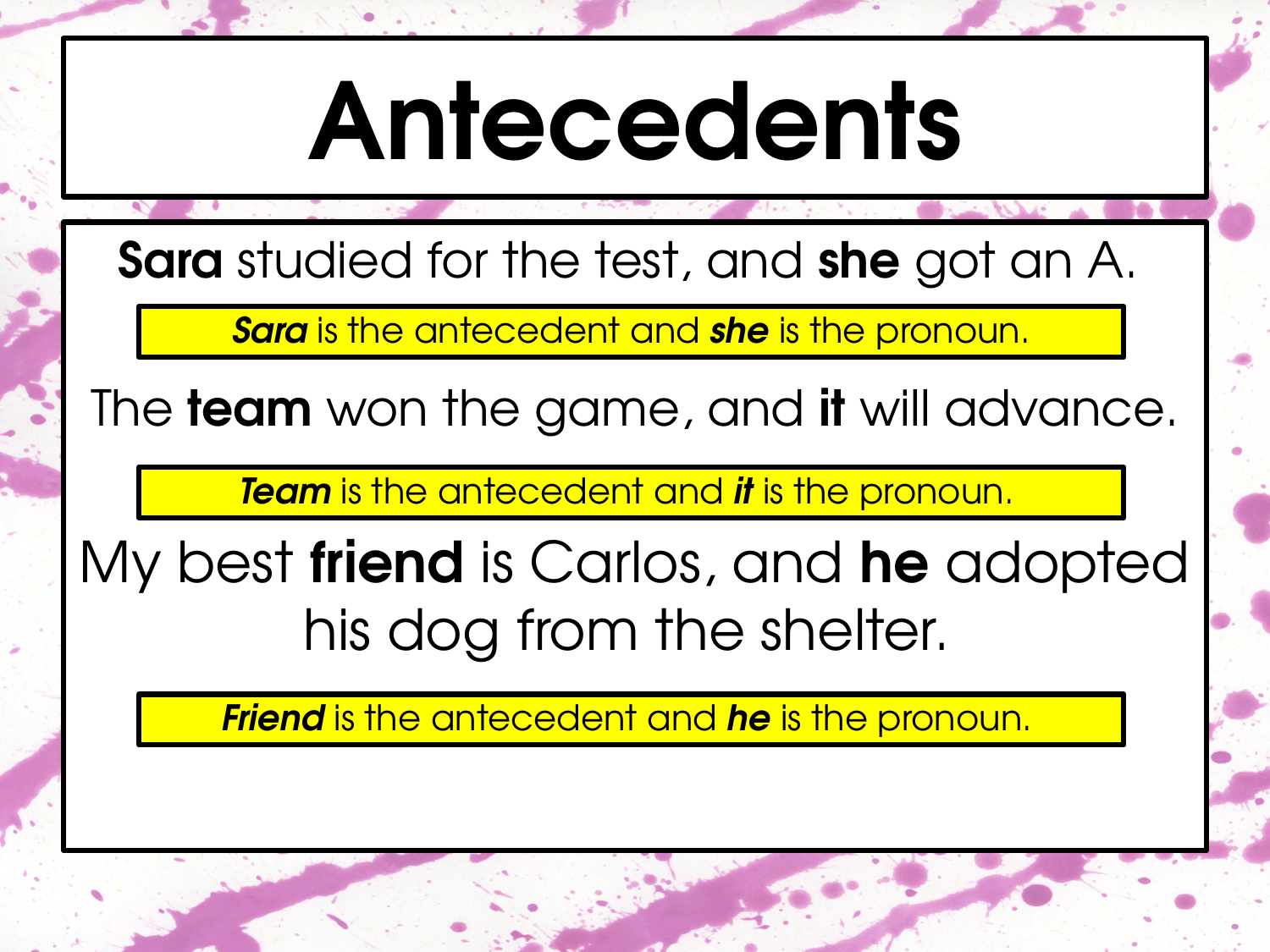

# Antecedents
Sara studied for the test, and she got an A.

The team won the game, and it will advance.

My best friend is Carlos, and he adopted his dog from the shelter.
Sara is the antecedent and she is the pronoun.
Team is the antecedent and it is the pronoun.
Friend is the antecedent and he is the pronoun.